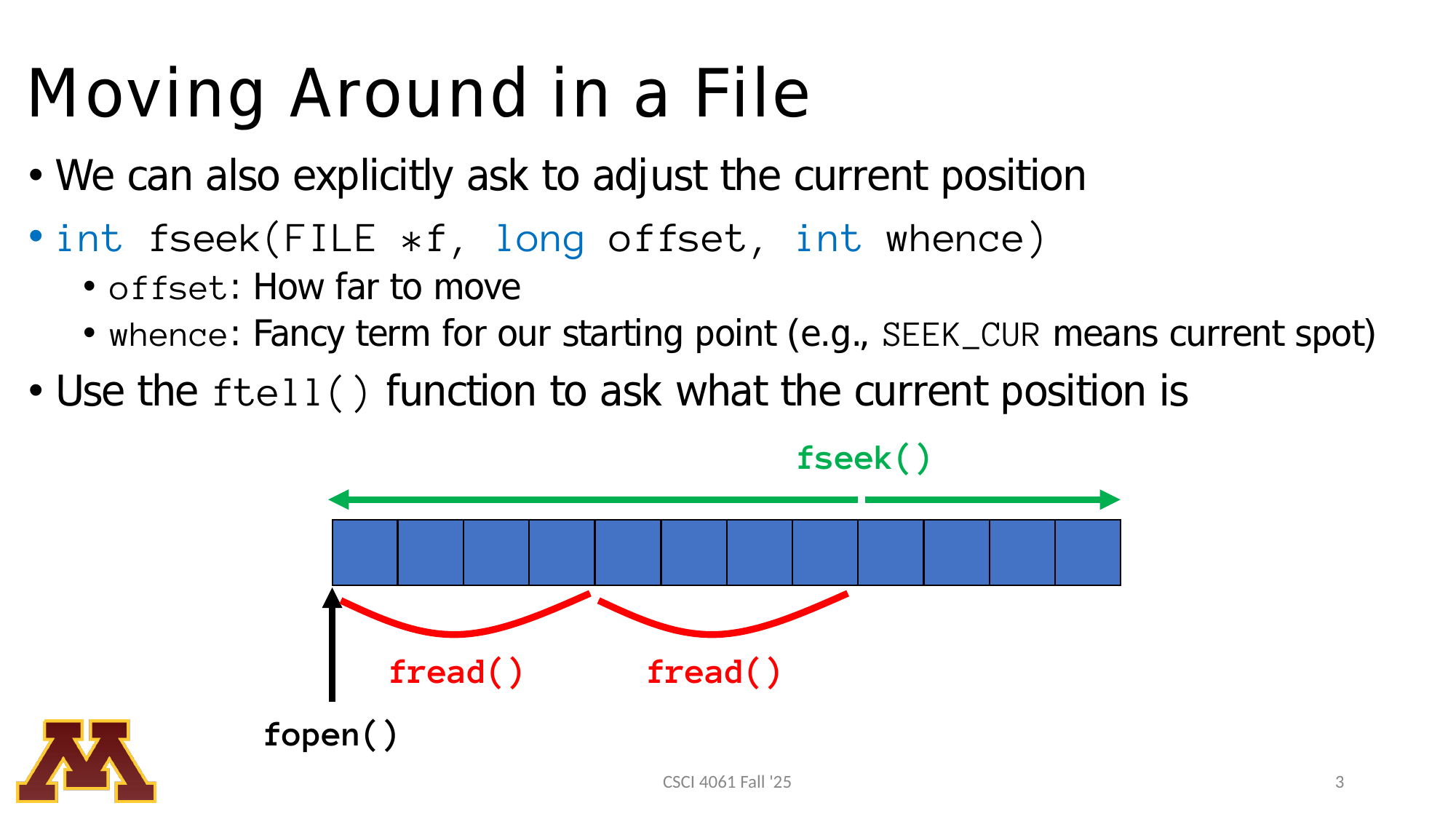

# Moving Around in a File
We can also explicitly ask to adjust the current position
int fseek(FILE *f, long offset, int whence)
offset: How far to move
whence: Fancy term for our starting point (e.g., SEEK_CUR means current spot)
Use the ftell() function to ask what the current position is
fseek()

fread()
fread()
fopen()
CSCI 4061 Fall '25​
3